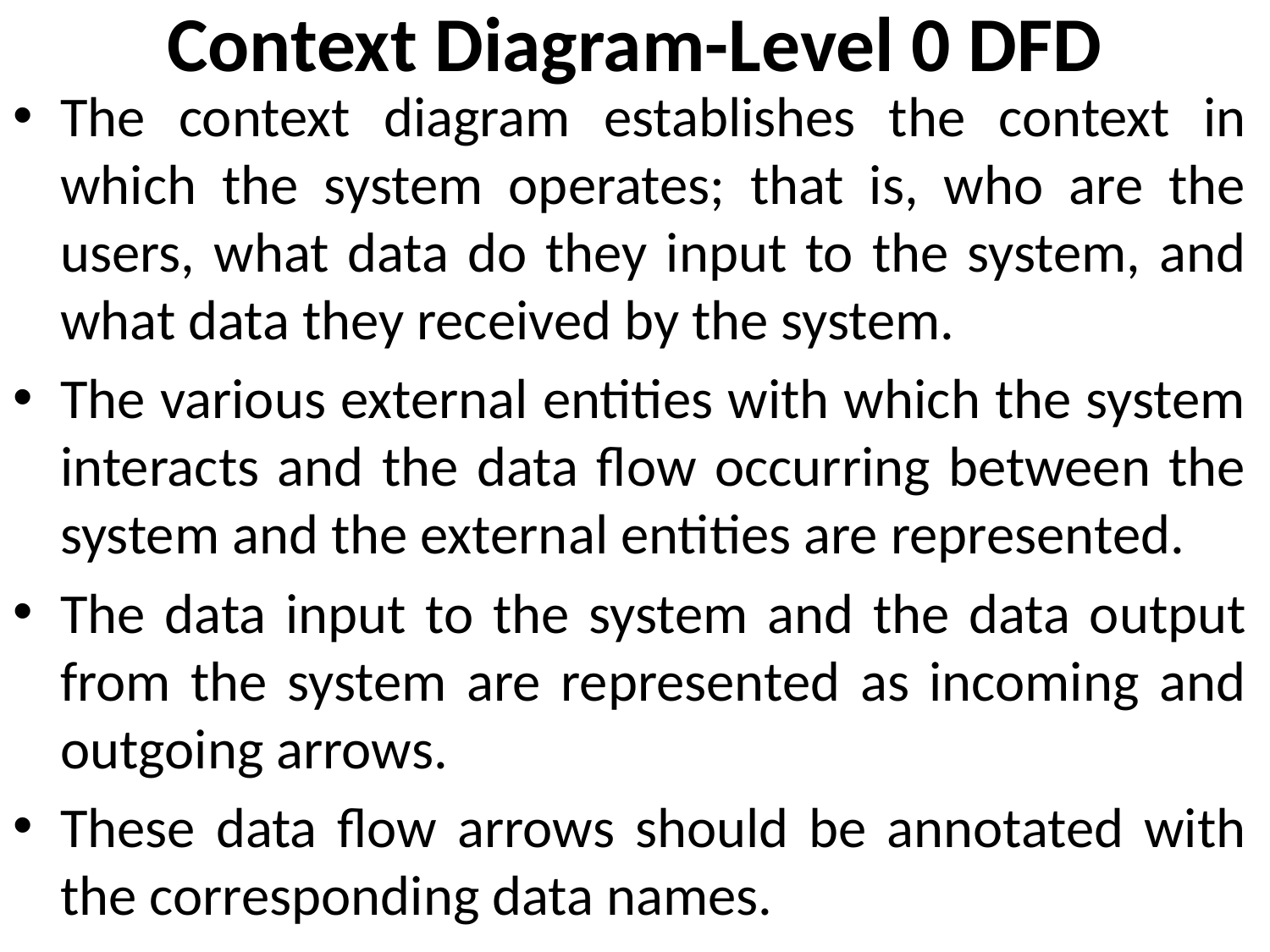

# Context Diagram-Level 0 DFD
The context diagram establishes the context in which the system operates; that is, who are the users, what data do they input to the system, and what data they received by the system.
The various external entities with which the system interacts and the data flow occurring between the system and the external entities are represented.
The data input to the system and the data output from the system are represented as incoming and outgoing arrows.
These data flow arrows should be annotated with the corresponding data names.